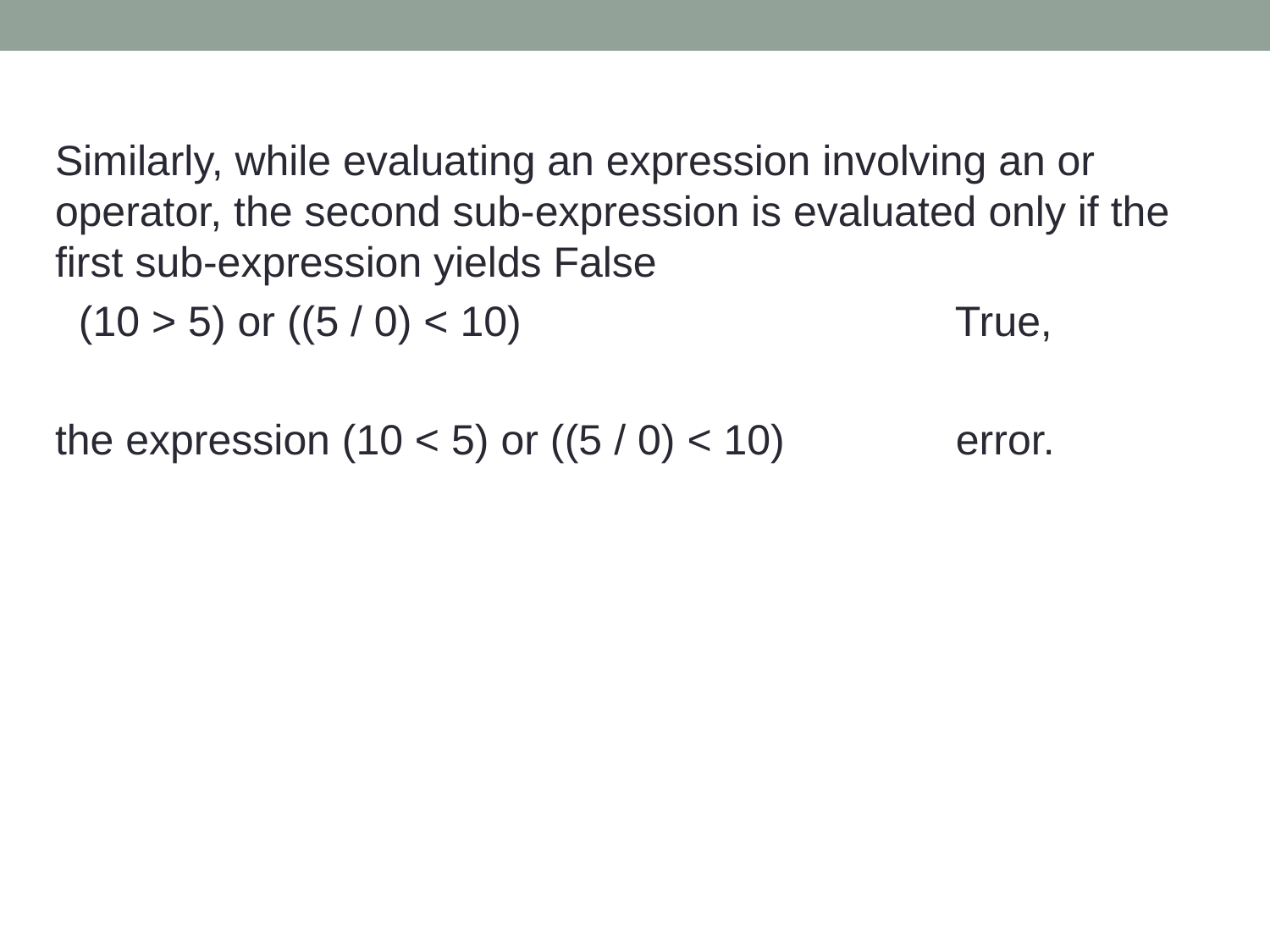

Similarly, while evaluating an expression involving an or operator, the second sub-expression is evaluated only if the first sub-expression yields False
  (10 > 5) or ((5 / 0) < 10) 				 True,

the expression (10 < 5) or ((5 / 0) < 10) 		 error.